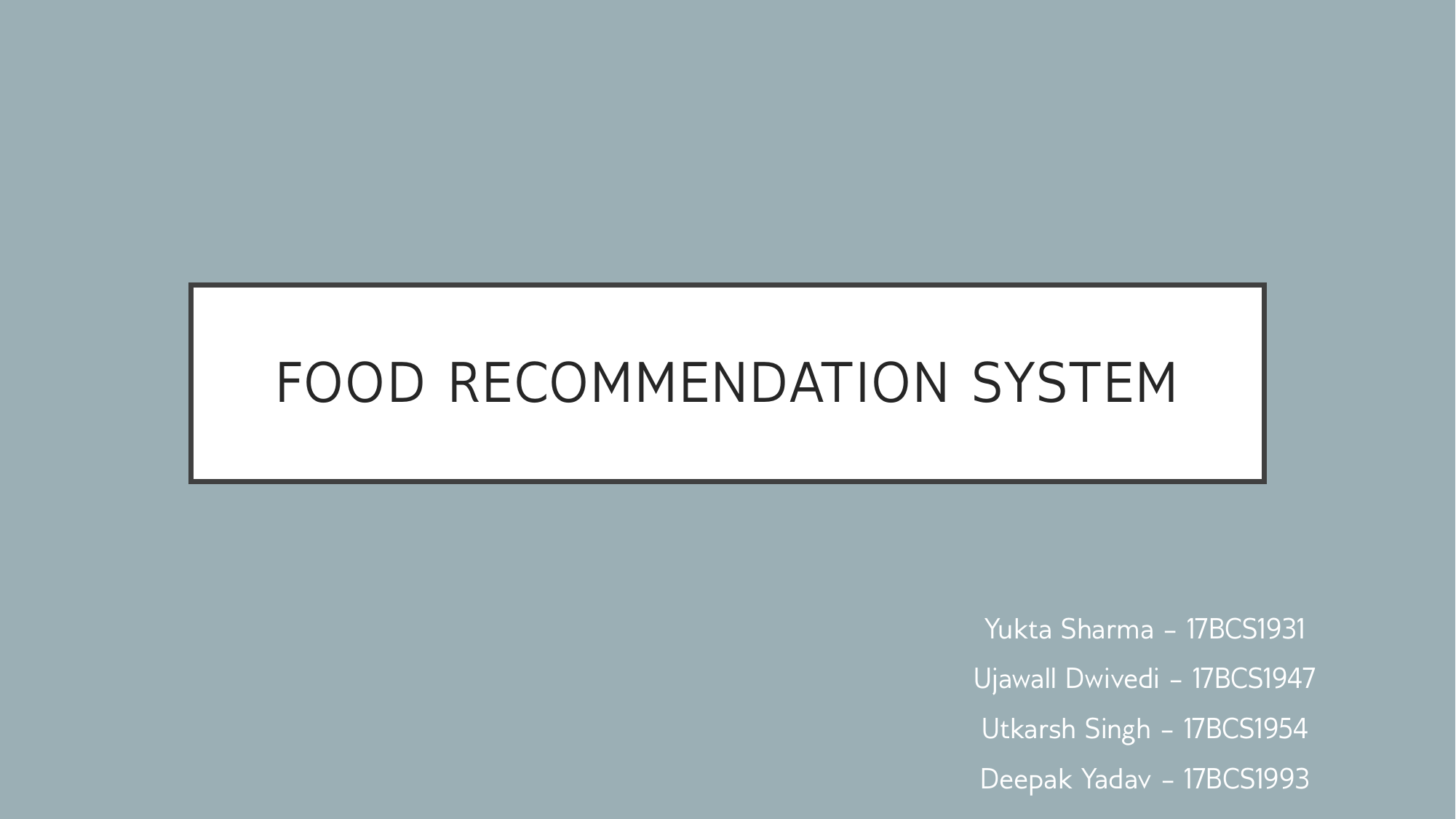

# Food recommendation system
Yukta Sharma – 17BCS1931
Ujawall Dwivedi – 17BCS1947
Utkarsh Singh – 17BCS1954
Deepak Yadav – 17BCS1993